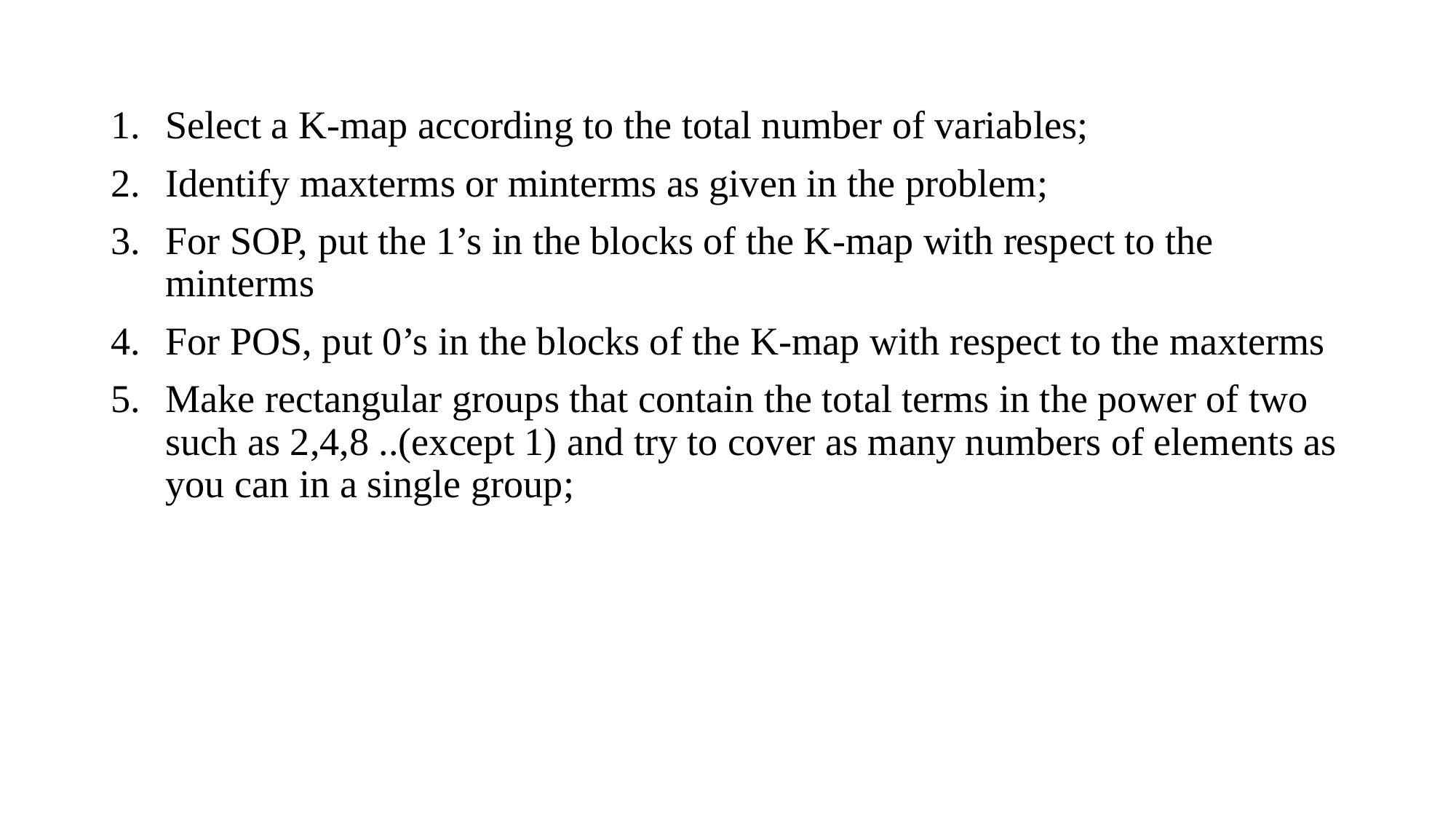

Select a K-map according to the total number of variables;
Identify maxterms or minterms as given in the problem;
For SOP, put the 1’s in the blocks of the K-map with respect to the minterms
For POS, put 0’s in the blocks of the K-map with respect to the maxterms
Make rectangular groups that contain the total terms in the power of two such as 2,4,8 ..(except 1) and try to cover as many numbers of elements as you can in a single group;